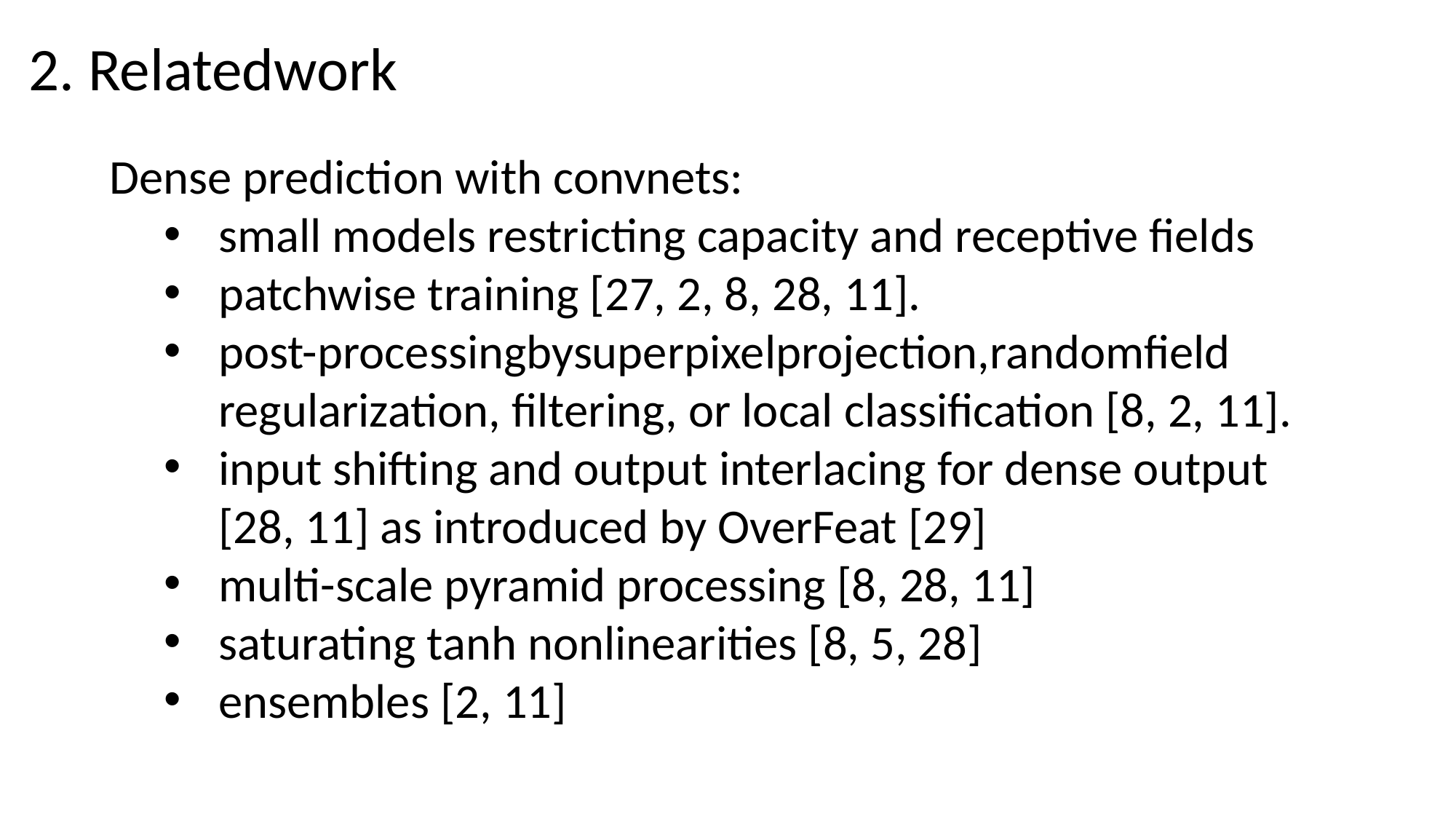

2. Relatedwork
Dense prediction with convnets:
small models restricting capacity and receptive ﬁelds
patchwise training [27, 2, 8, 28, 11].
post-processingbysuperpixelprojection,randomﬁeld regularization, ﬁltering, or local classiﬁcation [8, 2, 11].
input shifting and output interlacing for dense output [28, 11] as introduced by OverFeat [29]
multi-scale pyramid processing [8, 28, 11]
saturating tanh nonlinearities [8, 5, 28]
ensembles [2, 11]